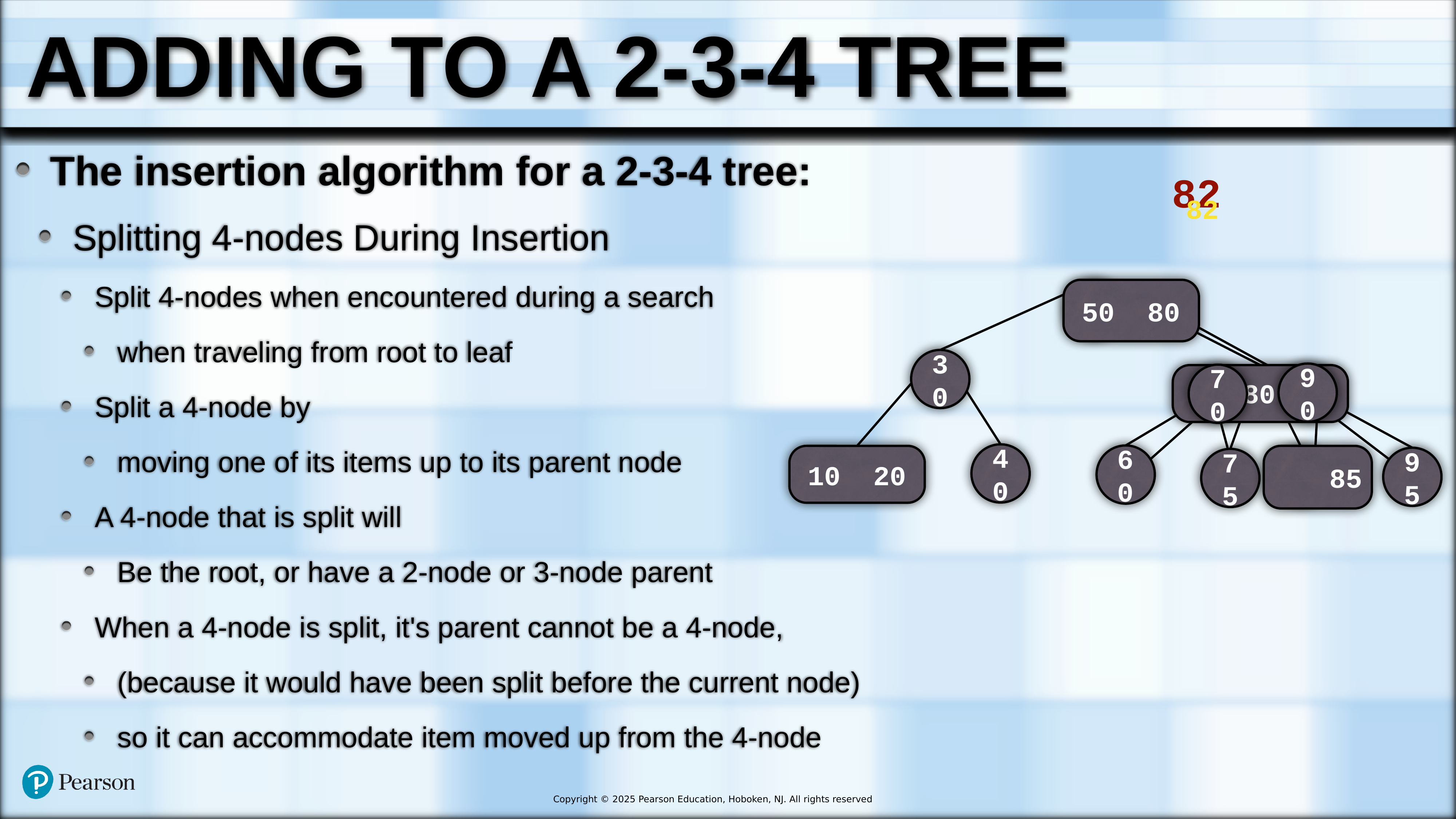

# Adding to a 2-3-4 Tree
The insertion algorithm for a 2-3-4 tree:
Splitting 4-nodes During Insertion
Split 4-nodes when encountered during a search
when traveling from root to leaf
Split a 4-node by
moving one of its items up to its parent node
A 4-node that is split will
Be the root, or have a 2-node or 3-node parent
When a 4-node is split, it's parent cannot be a 4-node,
(because it would have been split before the current node)
so it can accommodate item moved up from the 4-node
82
82
50  80
50

30
90
70
70   90
80

40
60
10  20
85
85
95
75